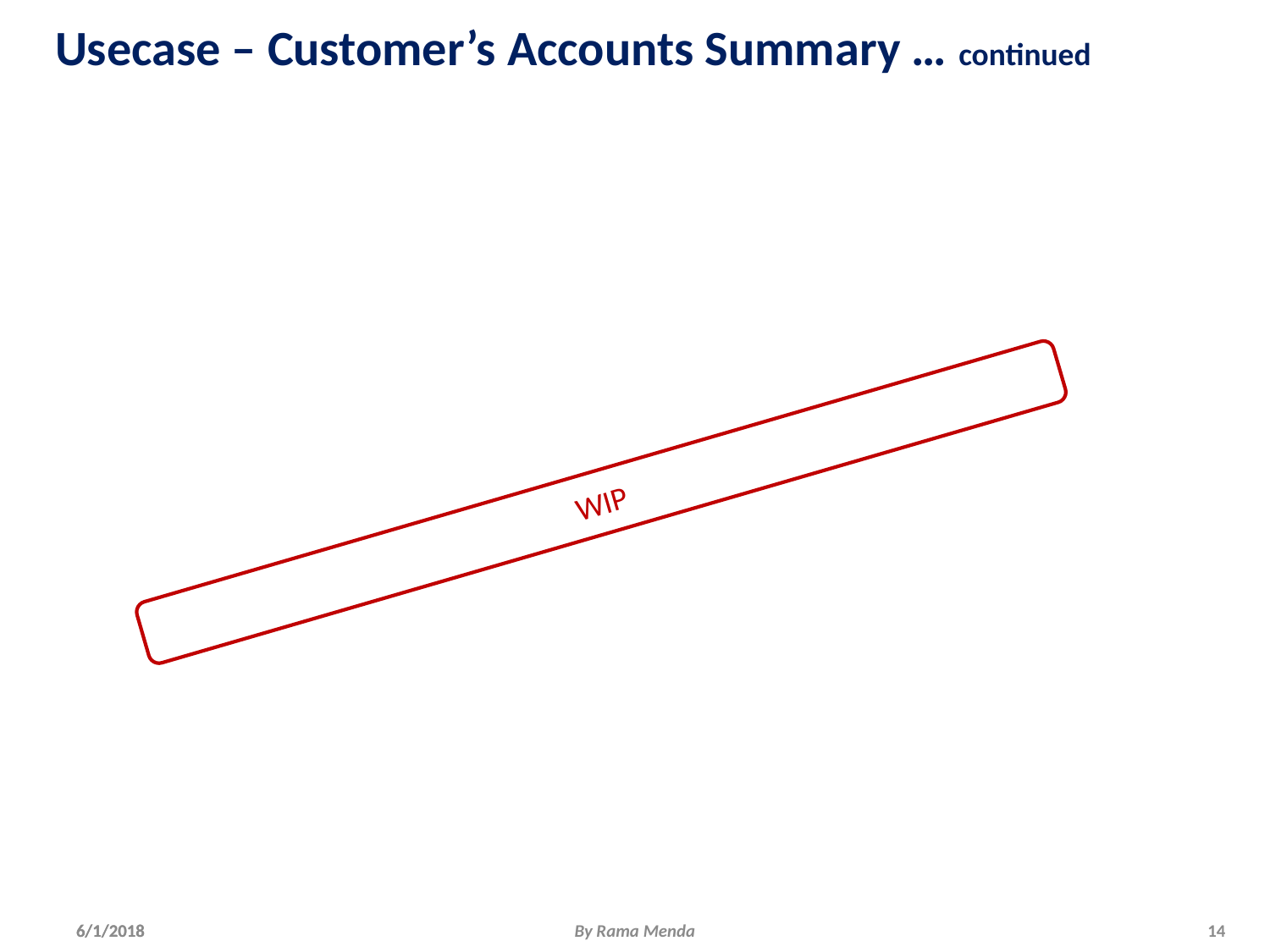

# Usecase – Customer’s Accounts Summary … continued
WIP
6/1/2018
6/1/2018
By Rama Menda
14